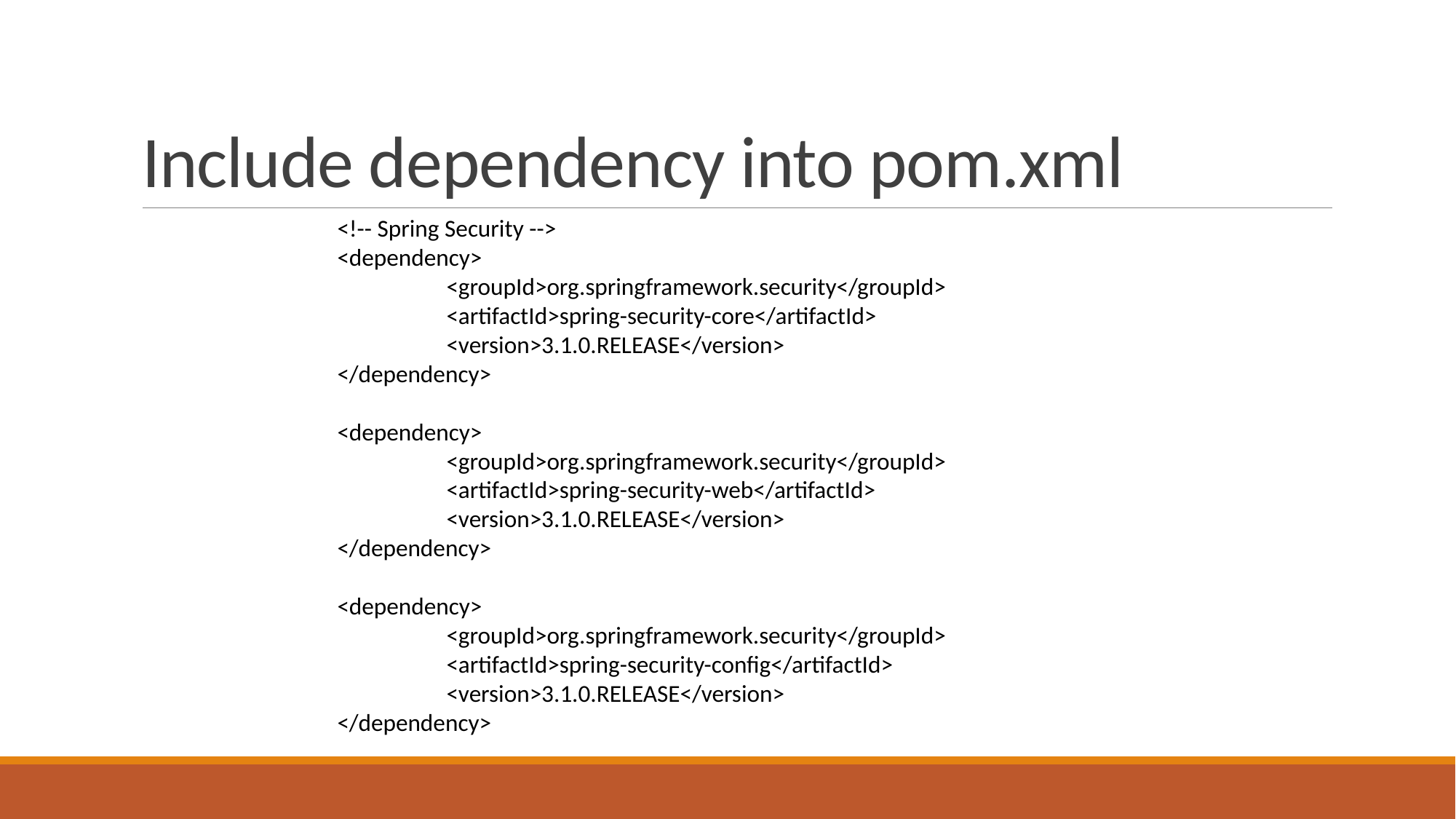

# Include dependency into pom.xml
<!-- Spring Security -->
<dependency>
	<groupId>org.springframework.security</groupId>
	<artifactId>spring-security-core</artifactId>
	<version>3.1.0.RELEASE</version>
</dependency>

<dependency>
	<groupId>org.springframework.security</groupId>
	<artifactId>spring-security-web</artifactId>
	<version>3.1.0.RELEASE</version>
</dependency>

<dependency>
	<groupId>org.springframework.security</groupId>
	<artifactId>spring-security-config</artifactId>
	<version>3.1.0.RELEASE</version>
</dependency>